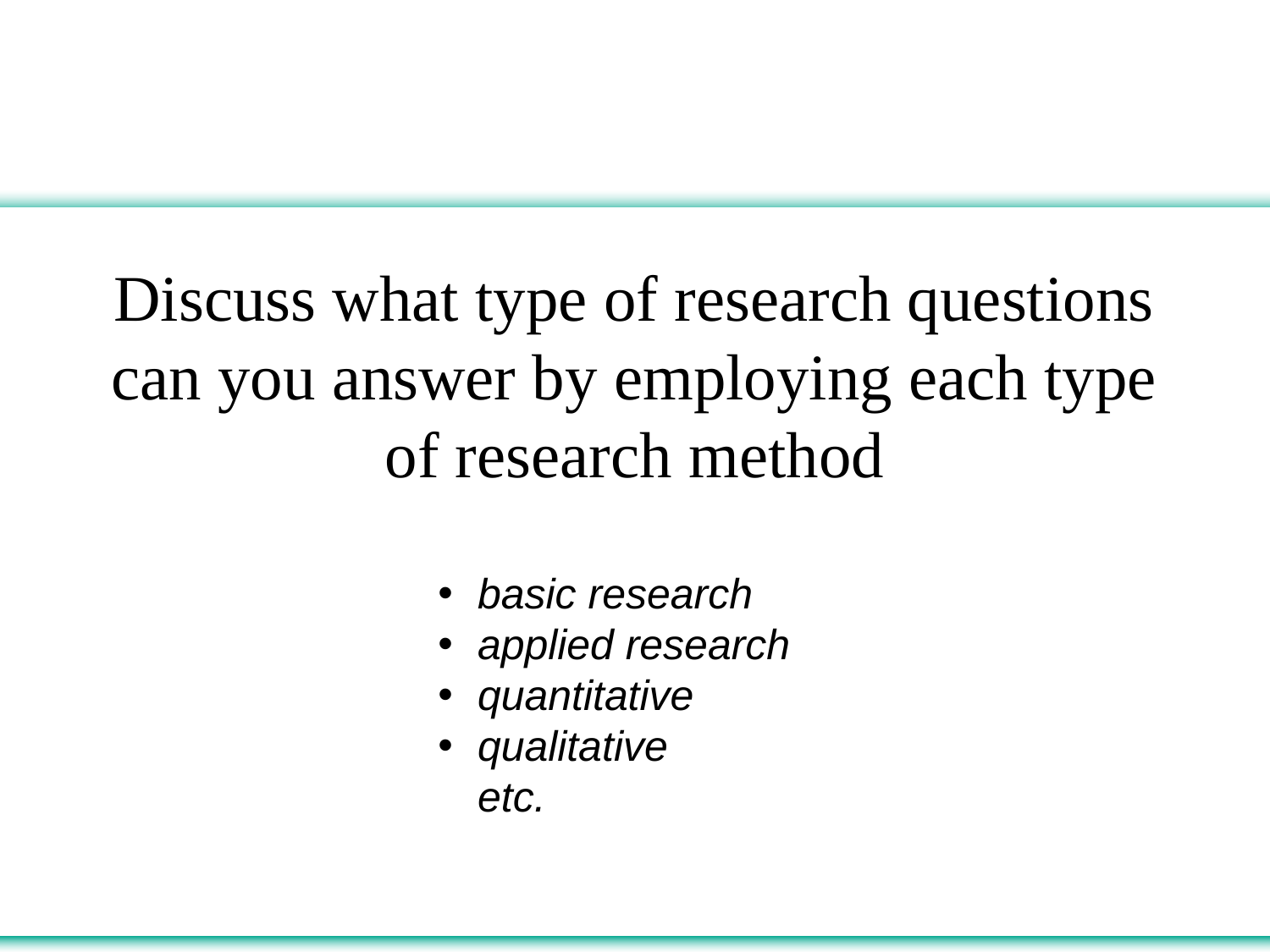

# Discuss what type of research questions can you answer by employing each type of research method
basic research
applied research
quantitative
qualitative
etc.